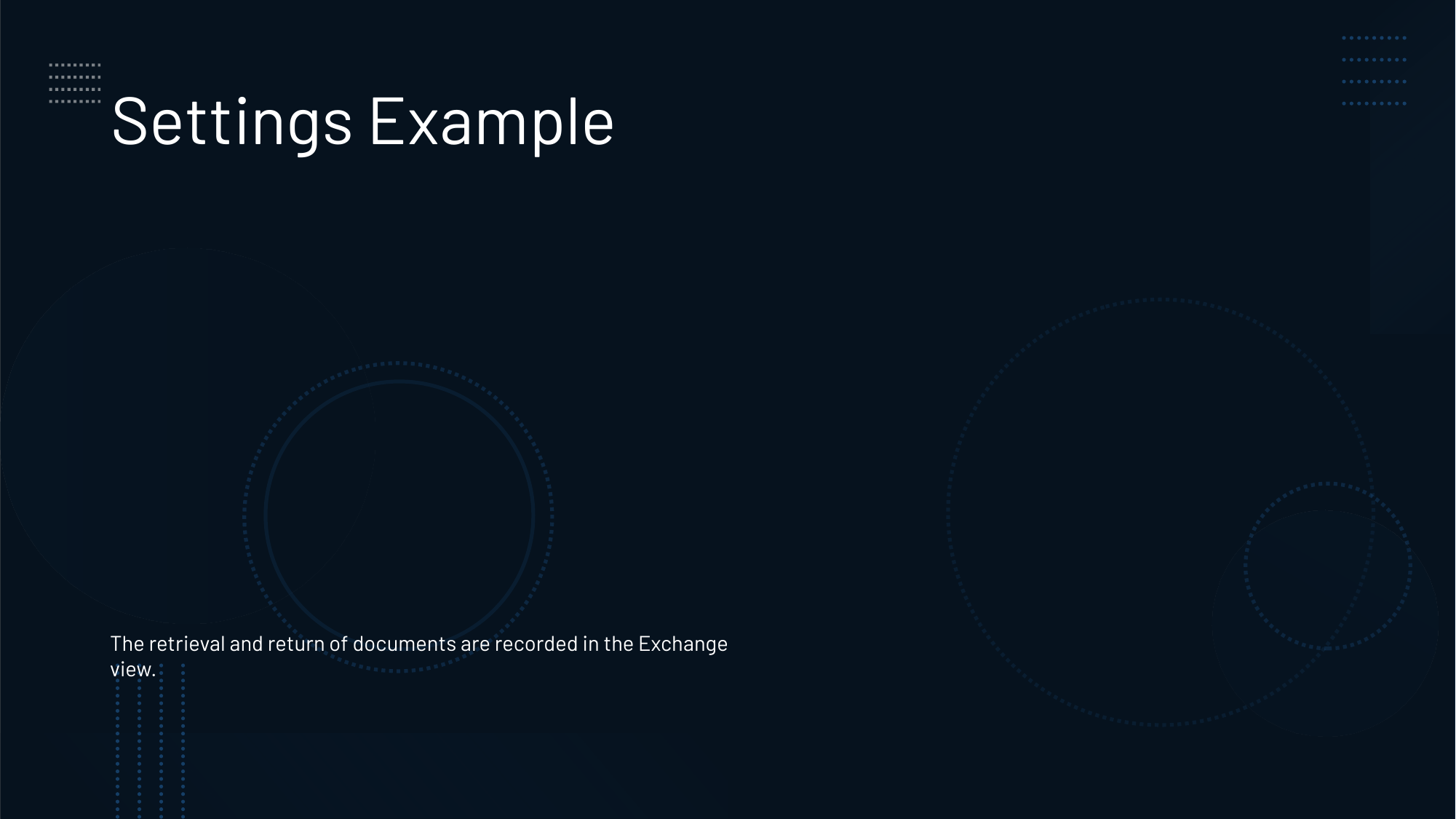

# Settings Example

The retrieval and return of documents are recorded in the Exchange view.